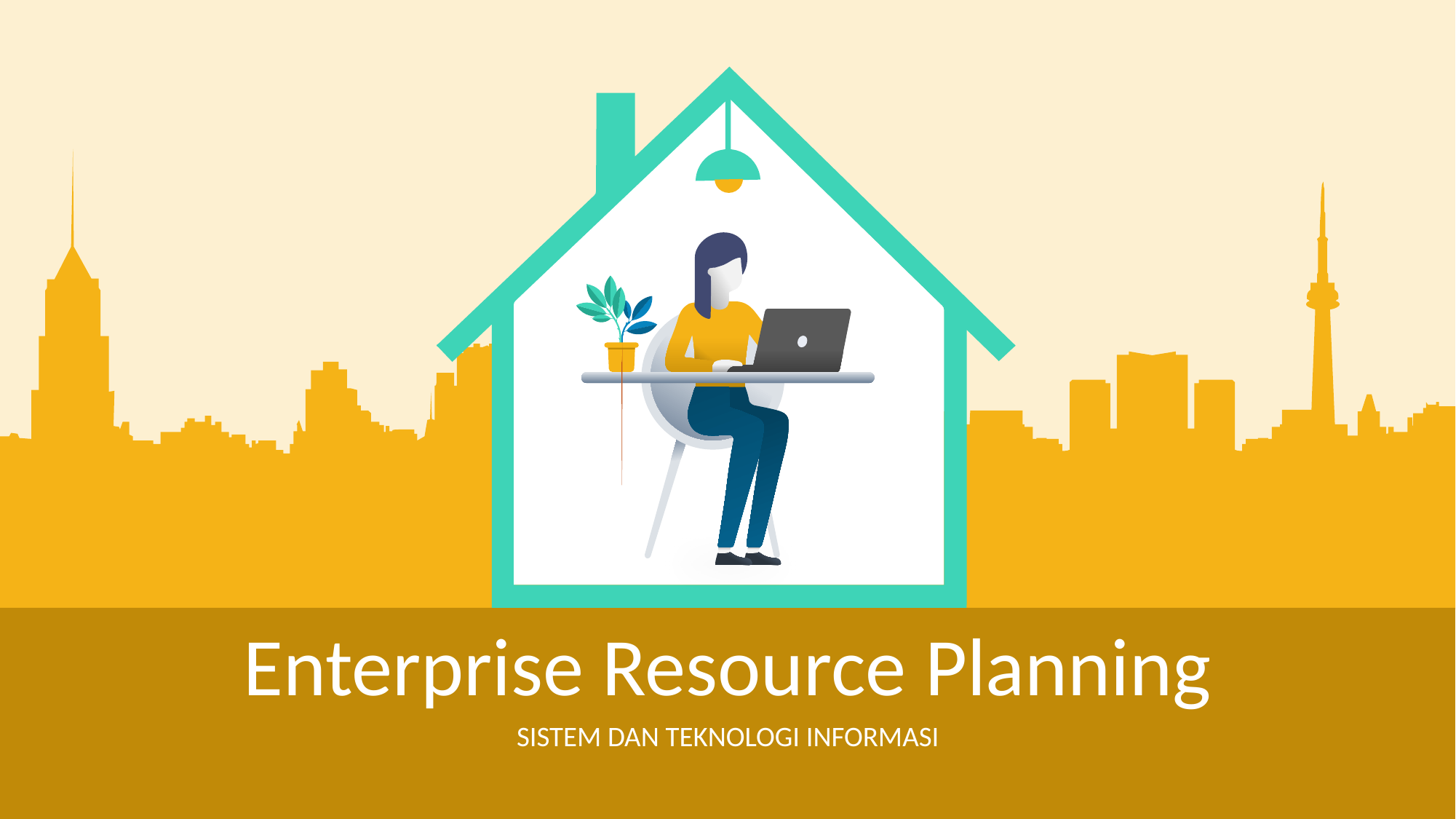

Enterprise Resource Planning
SISTEM DAN TEKNOLOGI INFORMASI